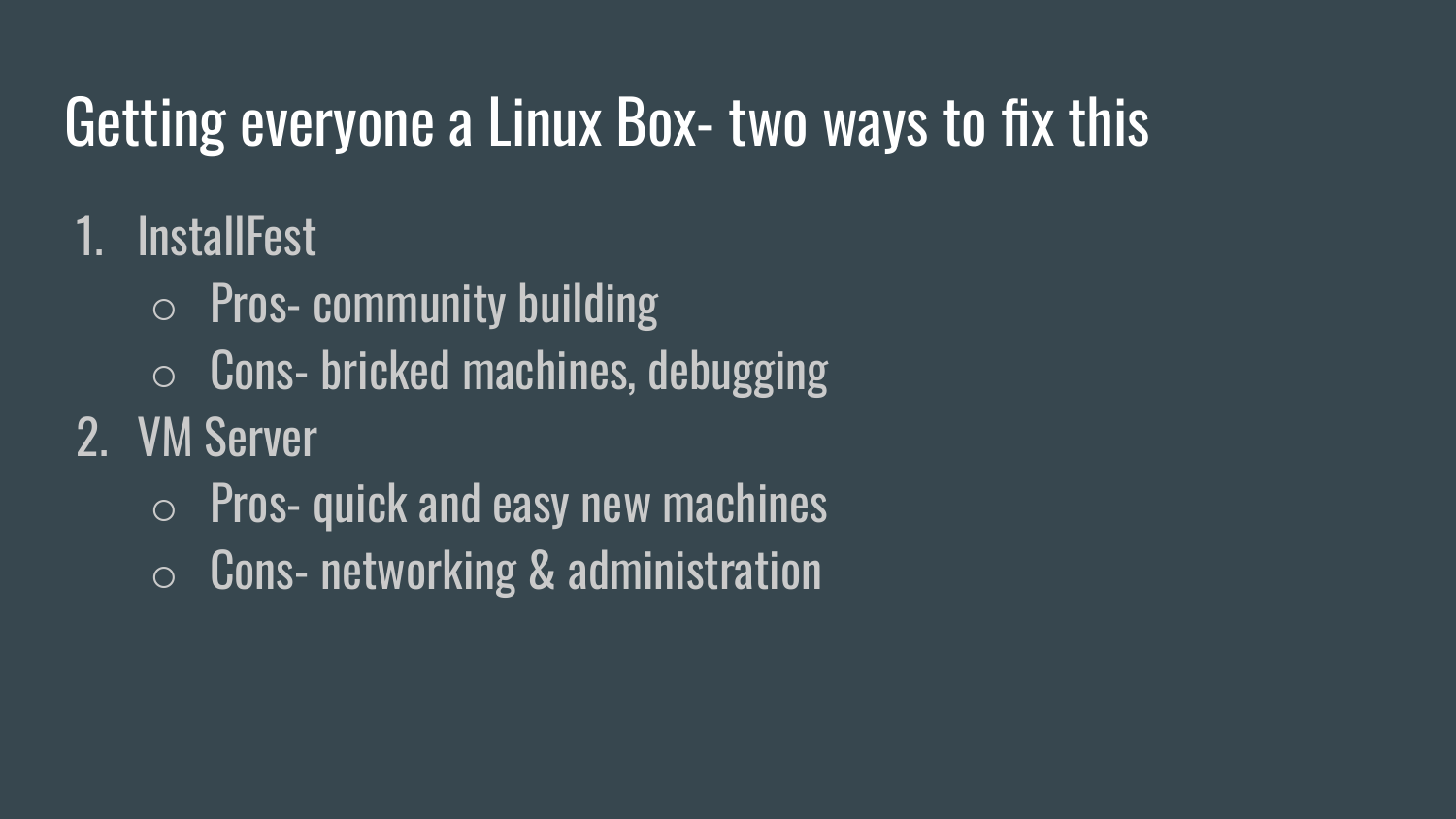

# Getting everyone a Linux Box- two ways to fix this
InstallFest
Pros- community building
Cons- bricked machines, debugging
VM Server
Pros- quick and easy new machines
Cons- networking & administration